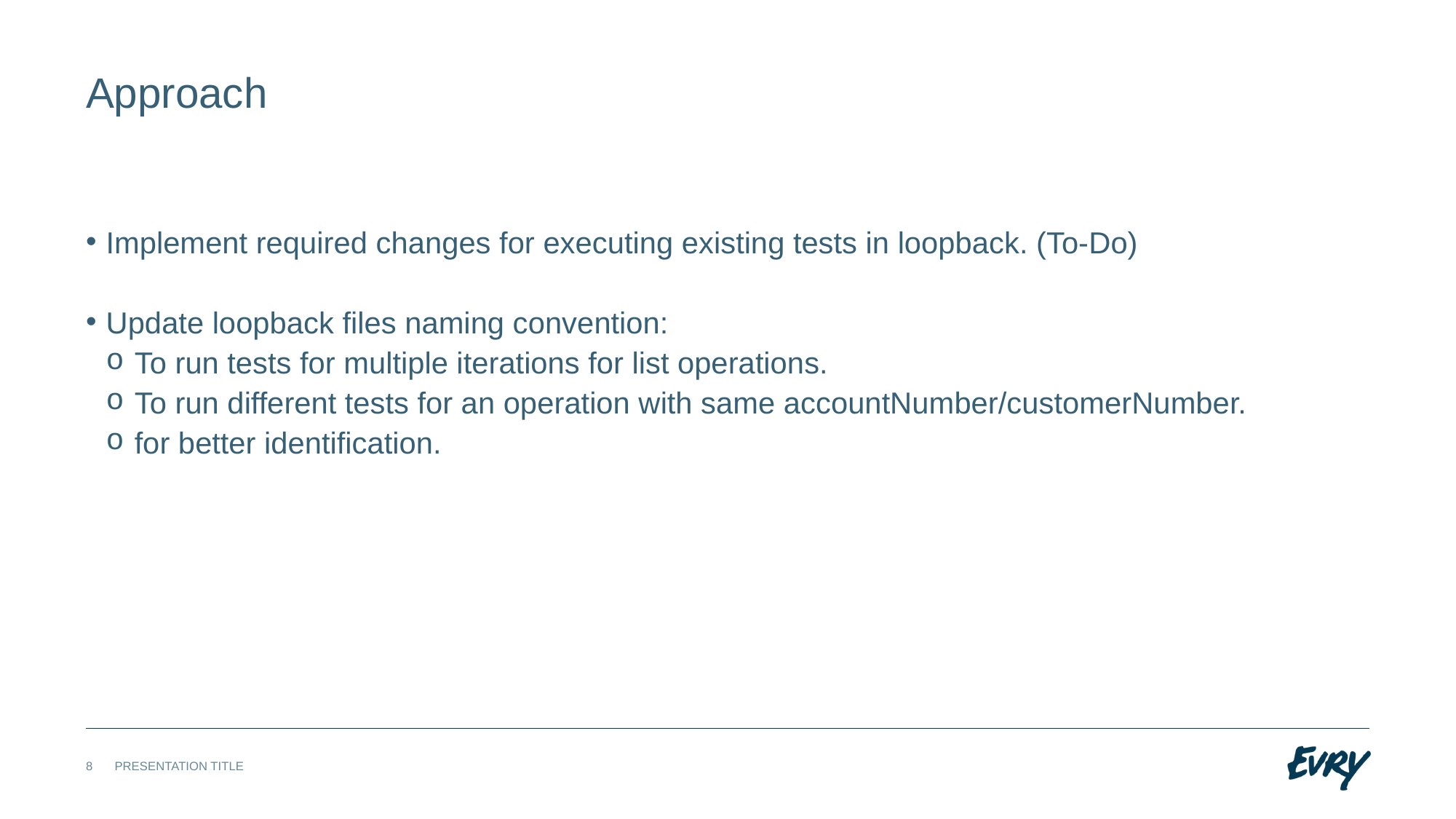

# Approach
Implement required changes for executing existing tests in loopback. (To-Do)

Update loopback files naming convention:
 To run tests for multiple iterations for list operations.
 To run different tests for an operation with same accountNumber/customerNumber.
 for better identification.

8
Presentation Title